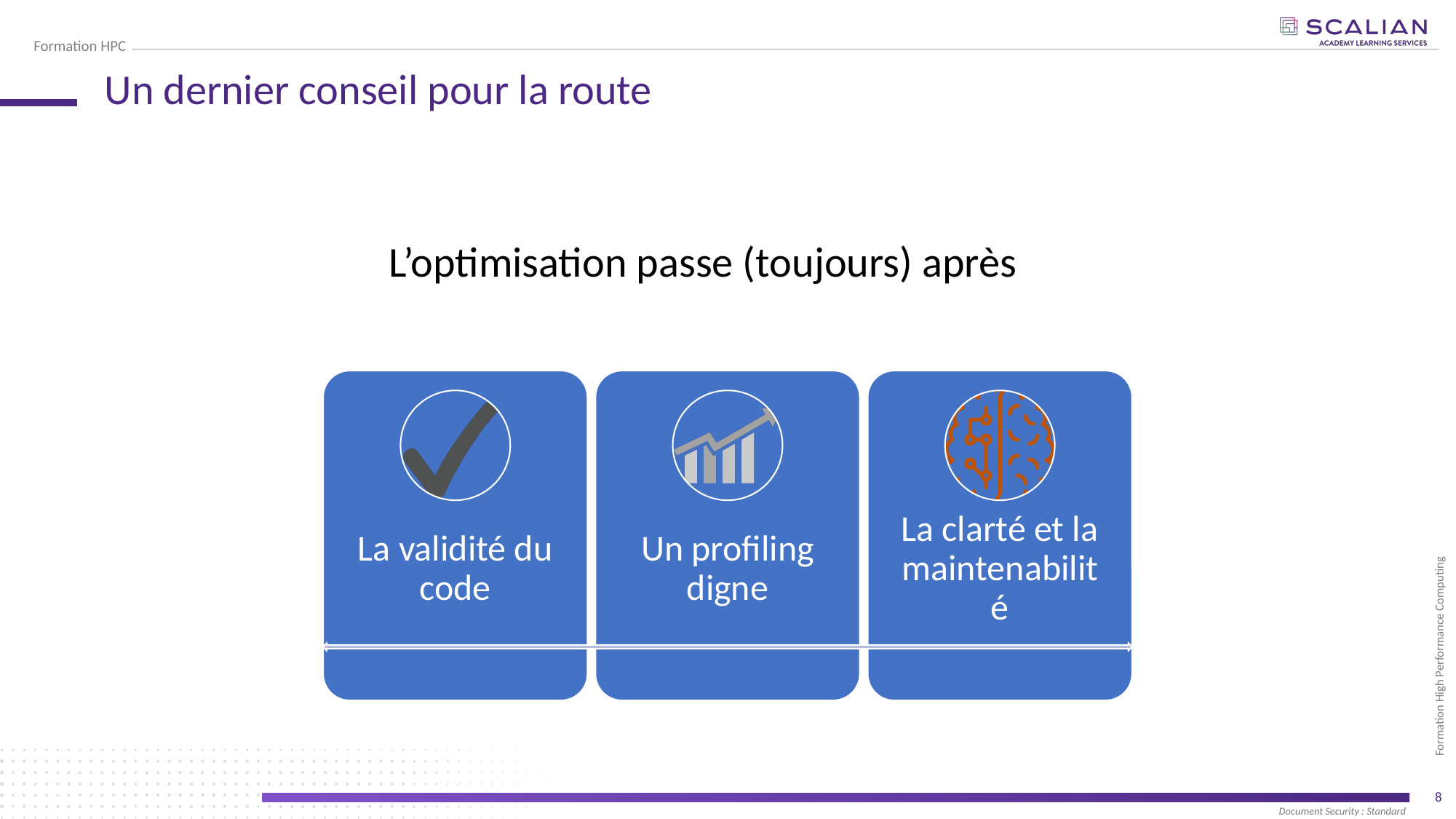

# Un dernier conseil pour la route
L’optimisation passe (toujours) après
La validité du code
Un profiling digne
La clarté et la maintenabilité